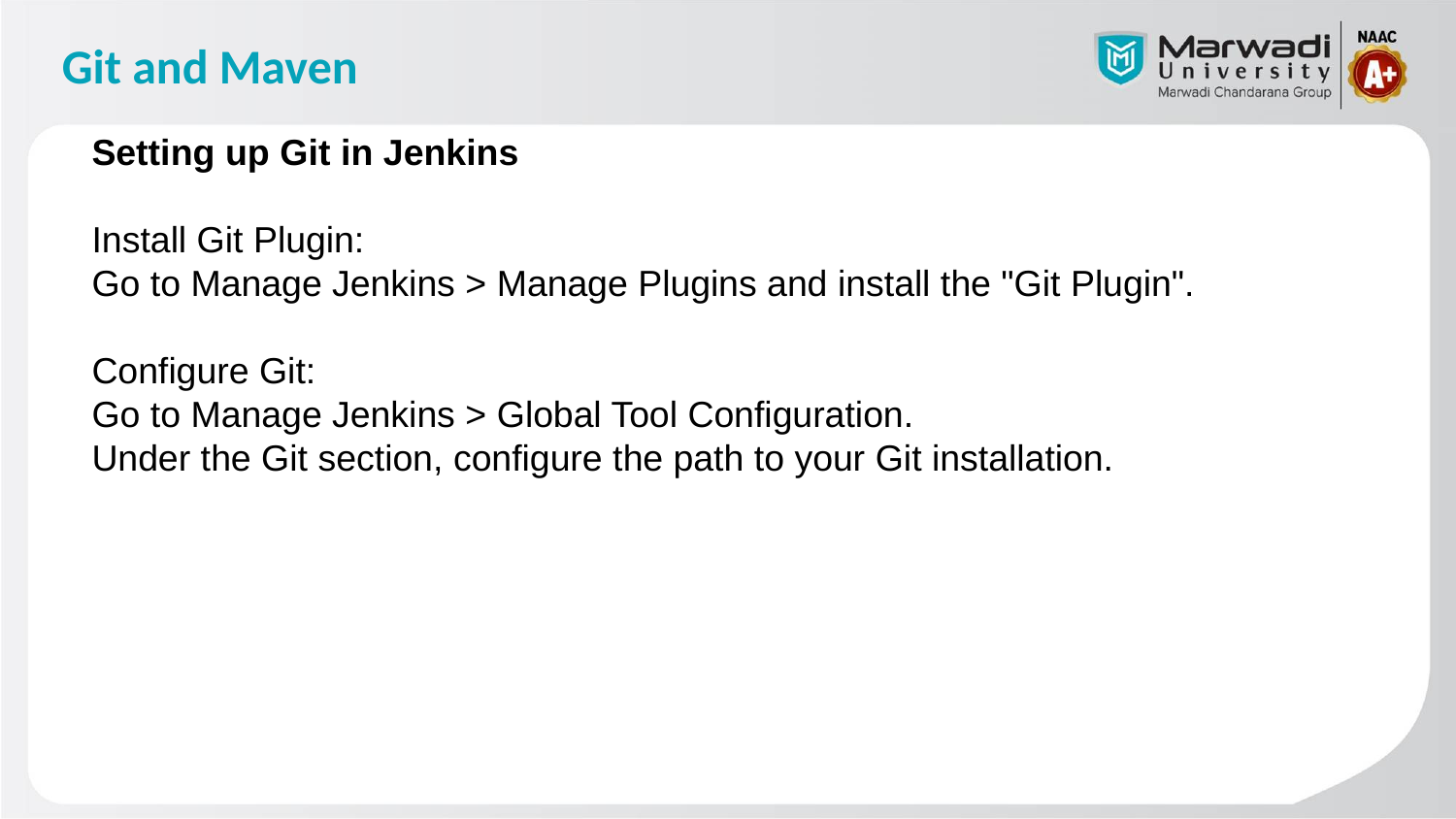

# Git and Maven
Setting up Git in Jenkins

Install Git Plugin:
Go to Manage Jenkins > Manage Plugins and install the "Git Plugin".

Configure Git:
Go to Manage Jenkins > Global Tool Configuration.
Under the Git section, configure the path to your Git installation.